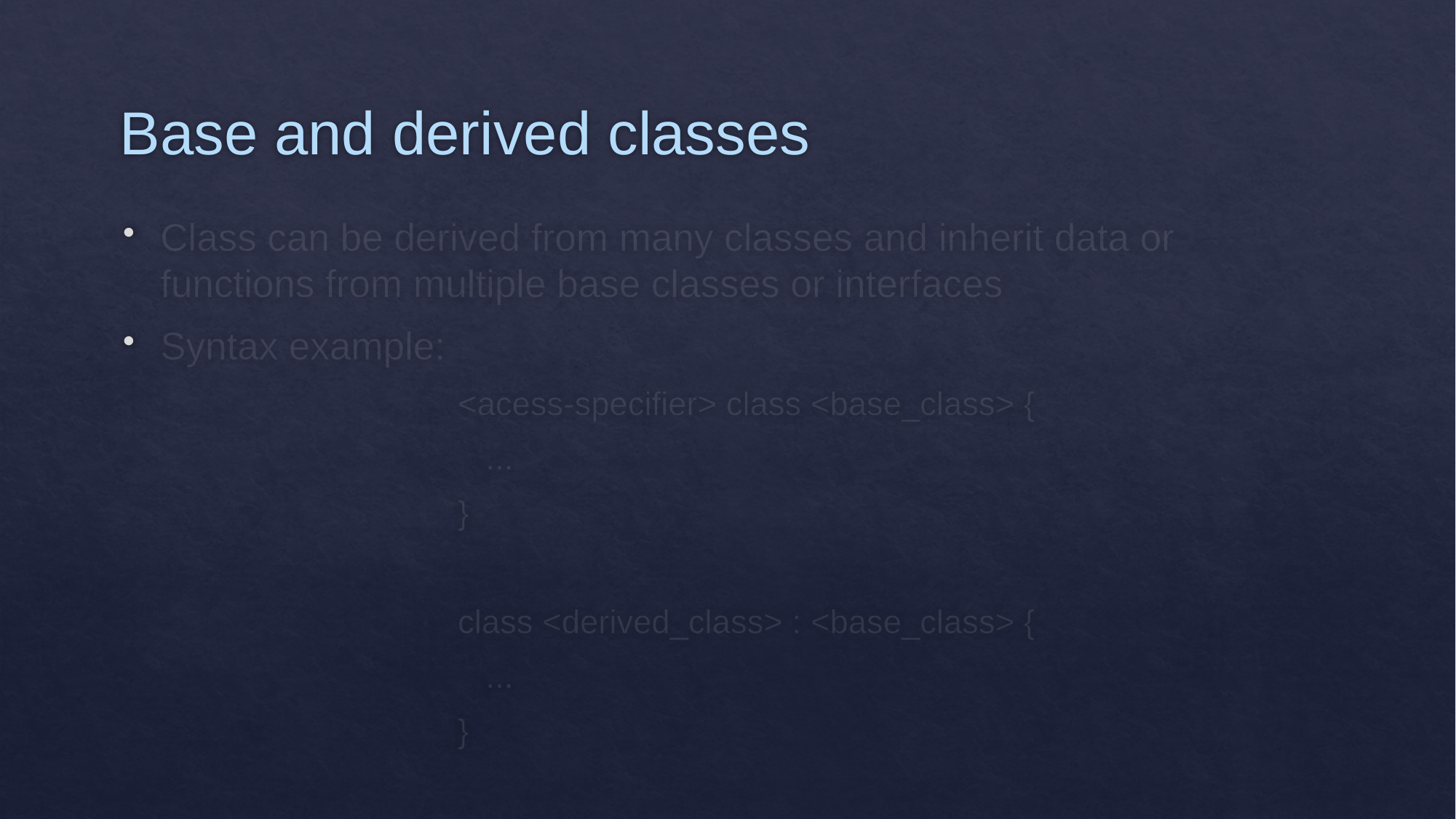

# Base and derived classes
Class can be derived from many classes and inherit data or functions from multiple base classes or interfaces
Syntax example:
<acess-specifier> class <base_class> {
   ...
}

class <derived_class> : <base_class> {
   ...
}